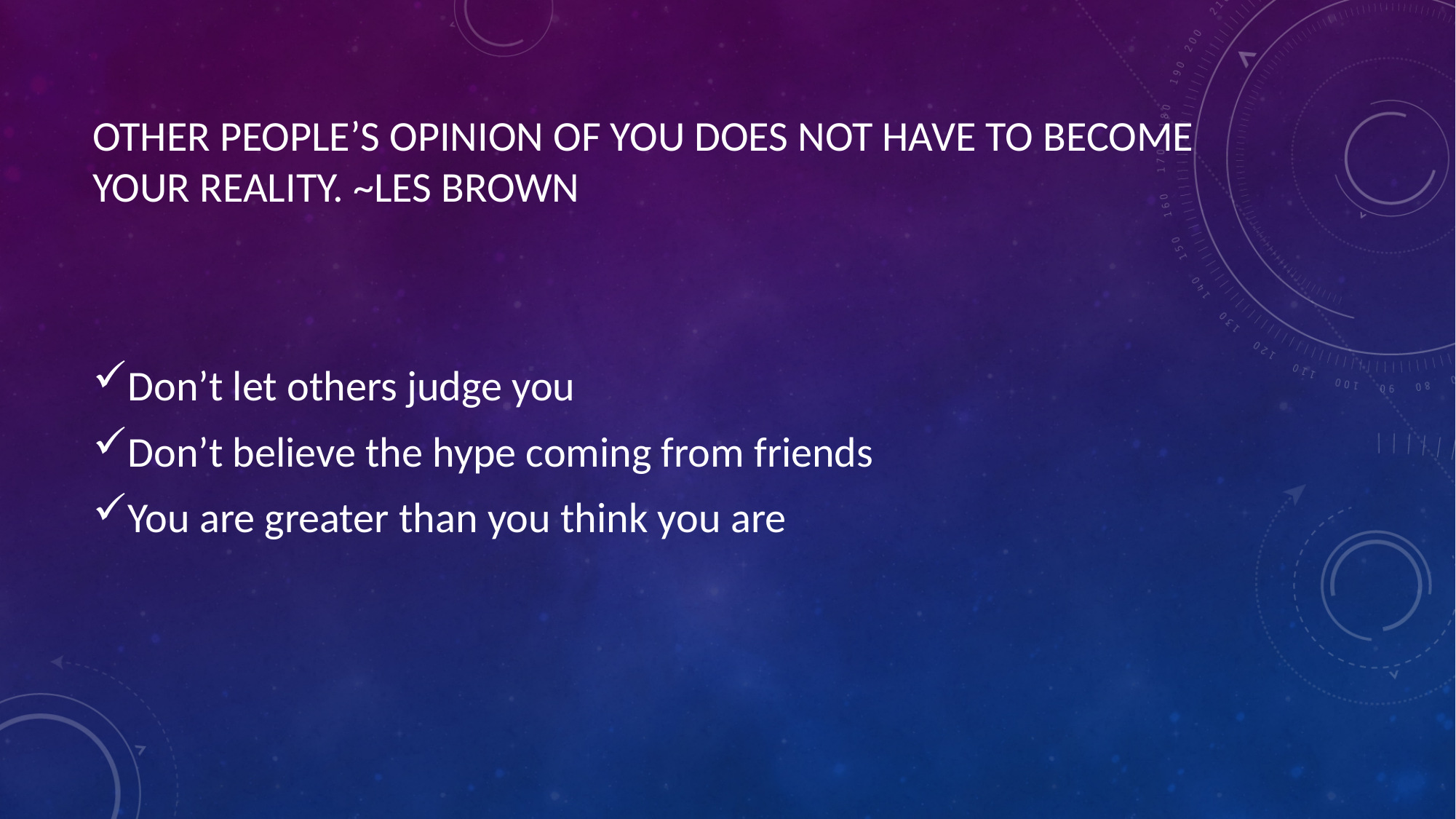

# Other people’s opinion of you does not have to become your reality. ~les brown
Don’t let others judge you
Don’t believe the hype coming from friends
You are greater than you think you are